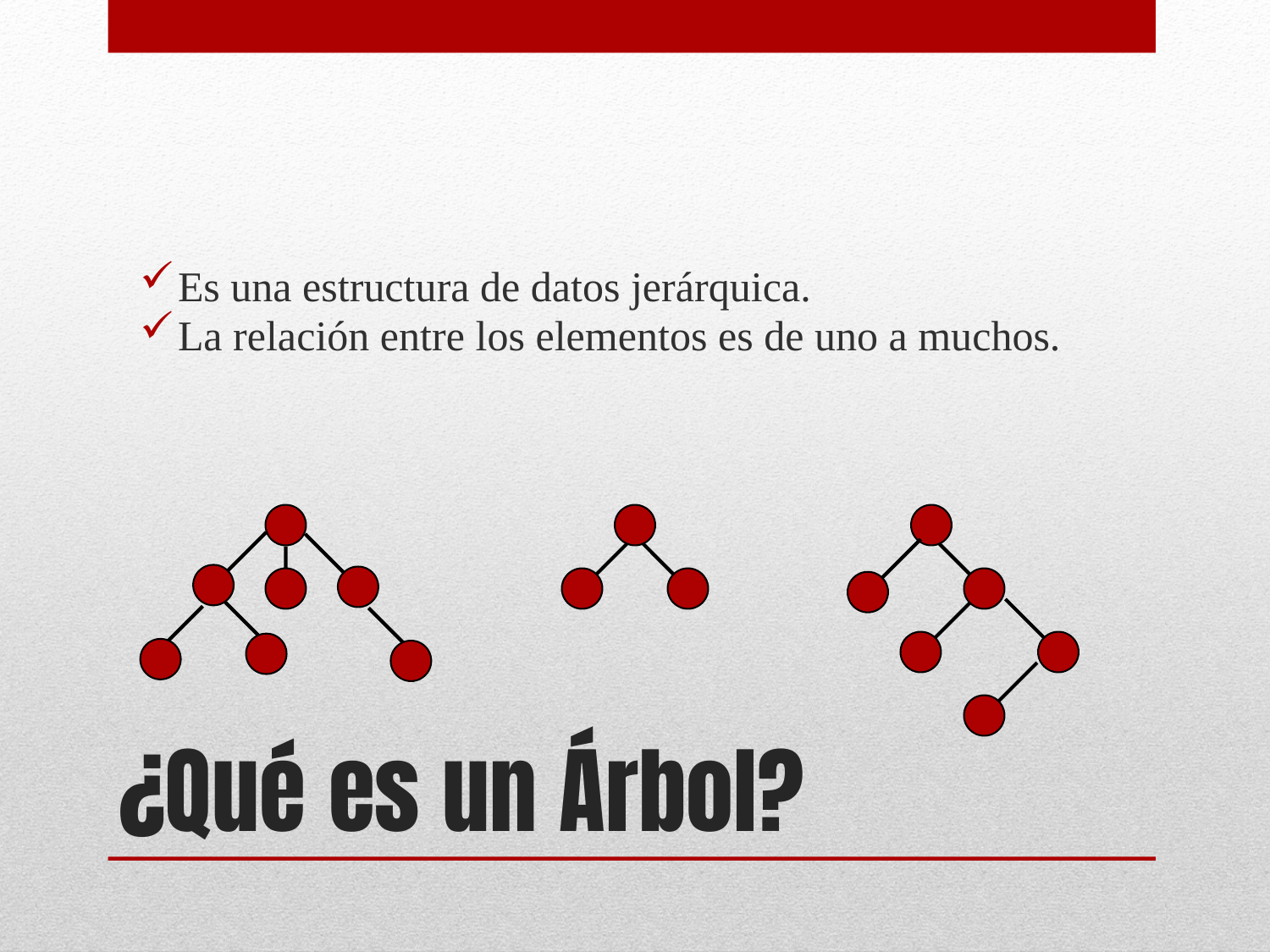

Es una estructura de datos jerárquica.
La relación entre los elementos es de uno a muchos.

# ¿Qué es un Árbol?